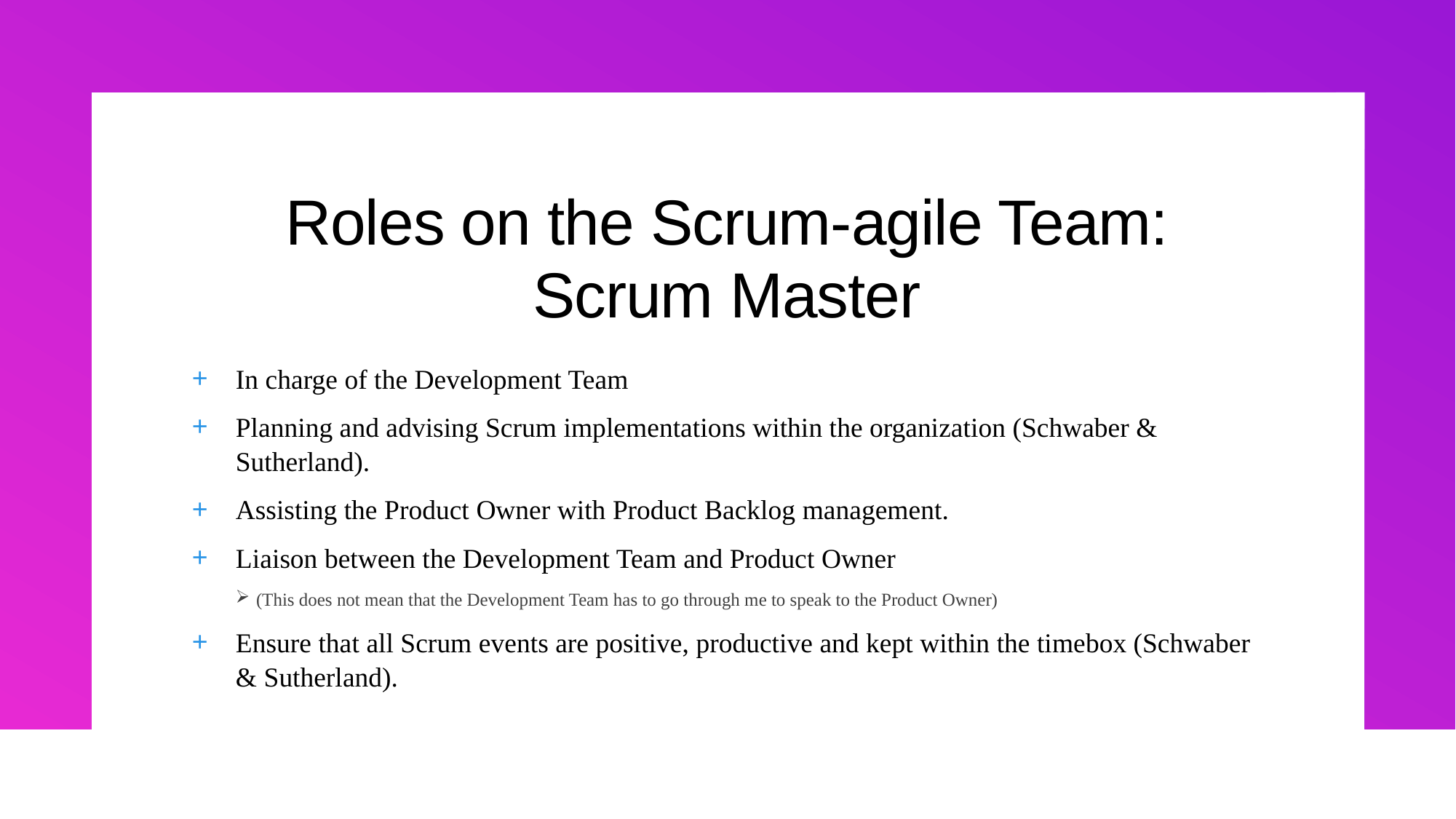

# Roles on the Scrum-agile Team: Scrum Master
In charge of the Development Team
Planning and advising Scrum implementations within the organization (Schwaber & Sutherland).
Assisting the Product Owner with Product Backlog management.
Liaison between the Development Team and Product Owner
(This does not mean that the Development Team has to go through me to speak to the Product Owner)
Ensure that all Scrum events are positive, productive and kept within the timebox (Schwaber & Sutherland).